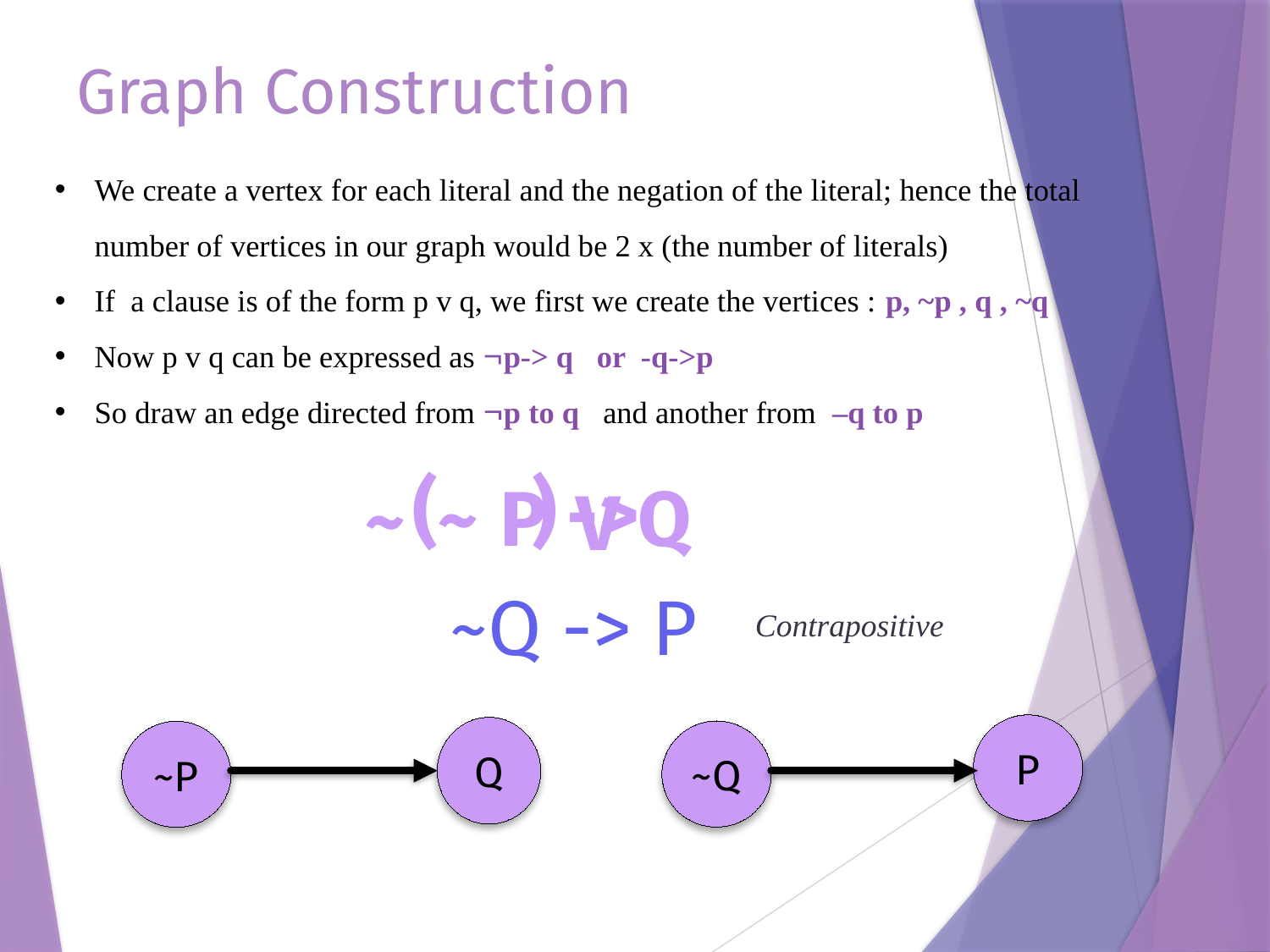

# Graph Construction
We create a vertex for each literal and the negation of the literal; hence the total number of vertices in our graph would be 2 x (the number of literals)
If  a clause is of the form p v q, we first we create the vertices : p, ~p , q , ~q
Now p v q can be expressed as ¬p-> q   or  -q->p
So draw an edge directed from ¬p to q   and another from  –q to p
(
)
->
P     Q
~
~
V

~Q -> P
Contrapositive
P
Q
~Q
~P